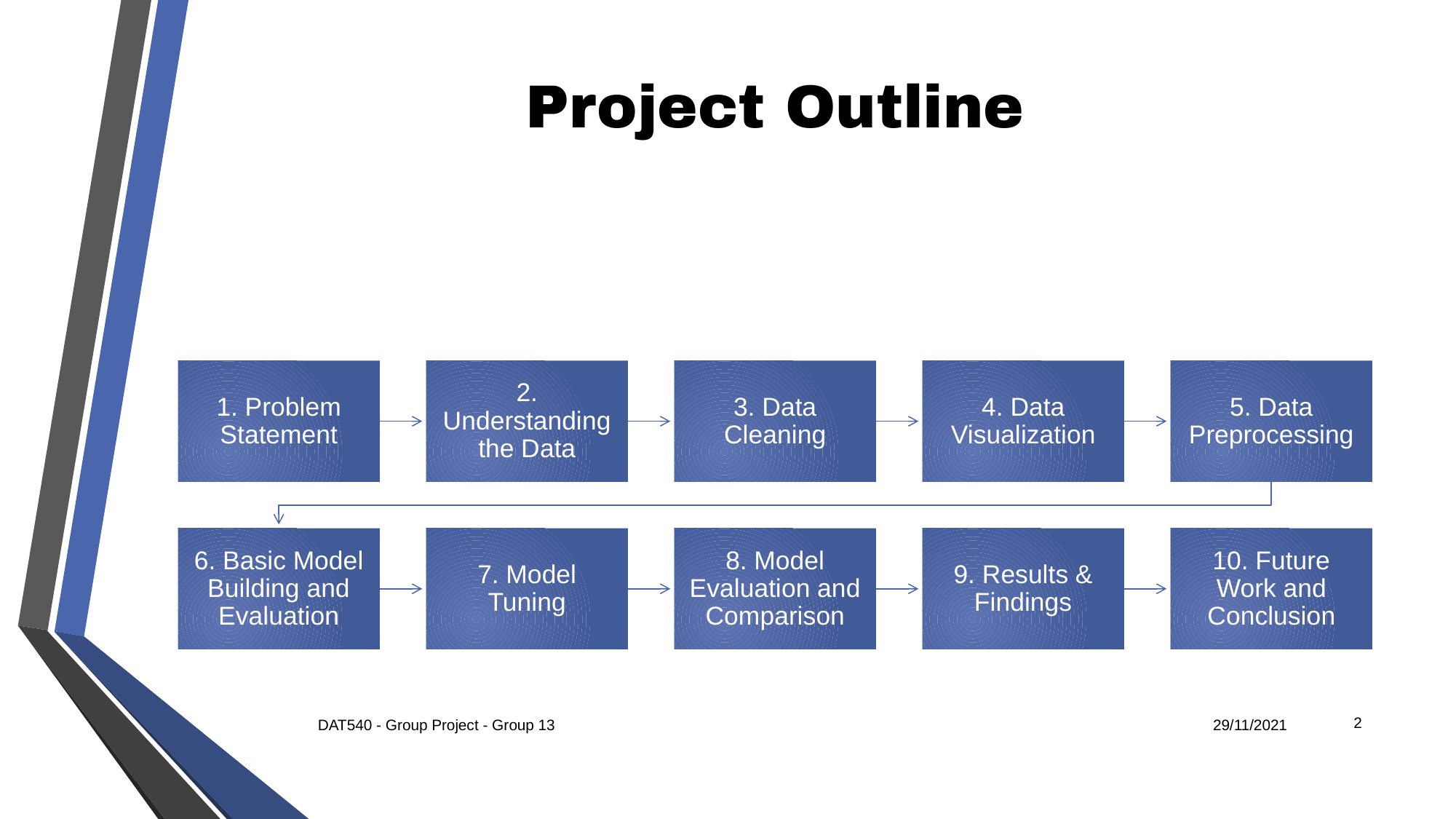

# Project Outline

1. Problem Statement

2. Understanding the Data

3. Data Cleaning

4. Data Visualization

5. Data Preprocessing

6. Basic Model Building and Evaluation

7. Model Tuning

8. Model Evaluation and Comparison

9. Results & Findings
10. Future Work and Conclusion
2
DAT540 - Group Project - Group 13
29/11/2021